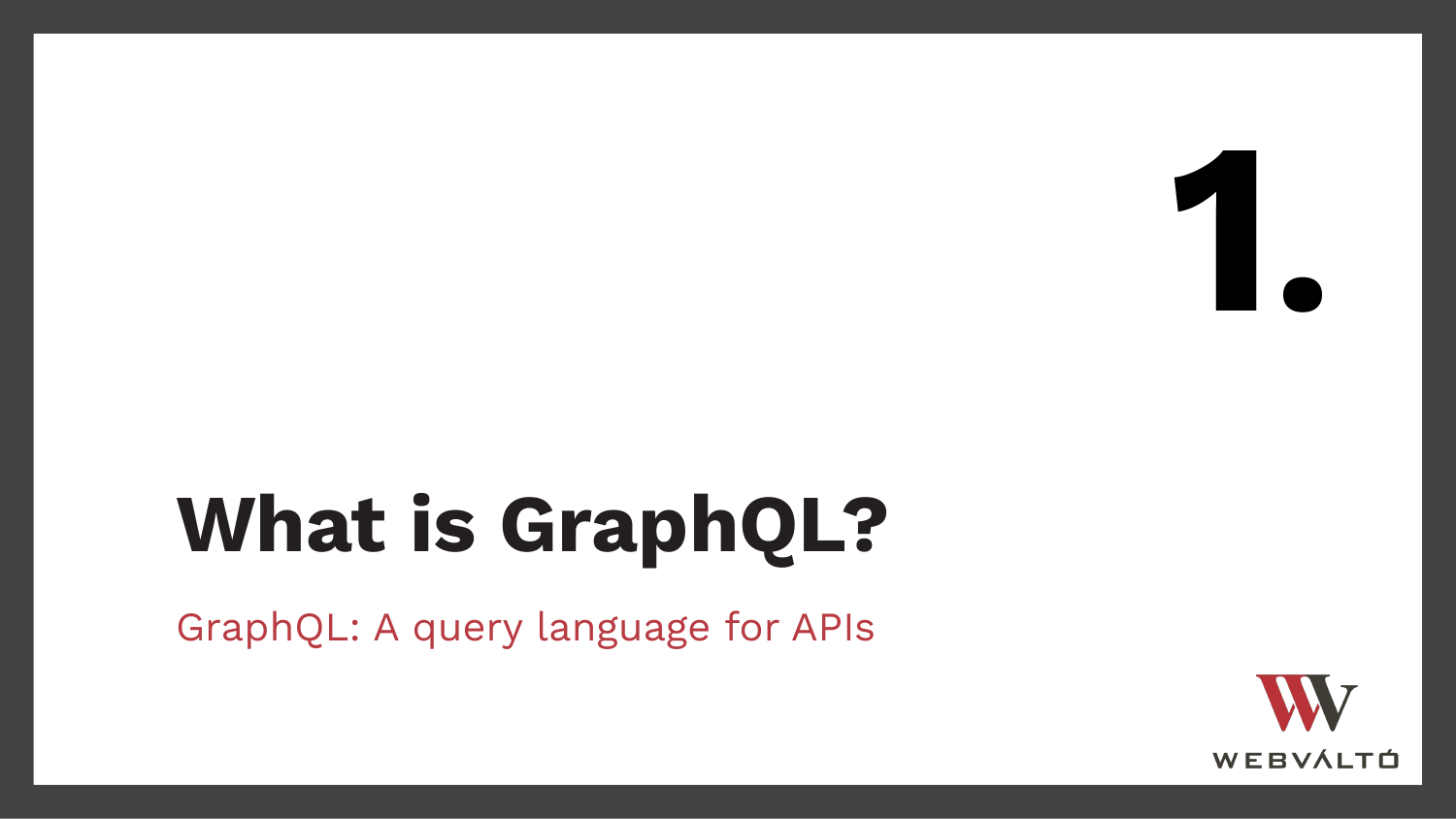

1.
# What is GraphQL?
GraphQL: A query language for APIs